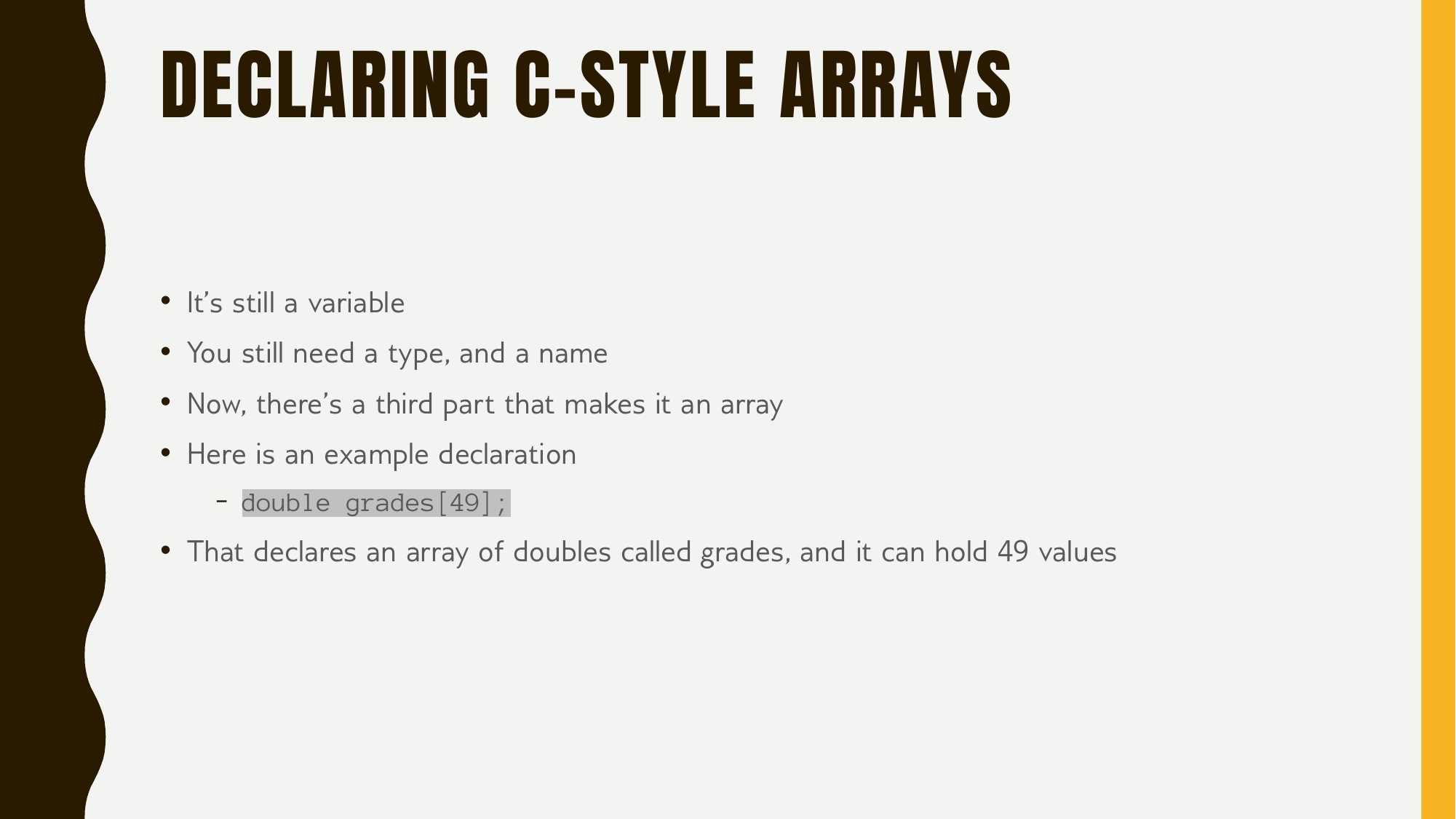

# Declaring C-style Arrays
It’s still a variable
You still need a type, and a name
Now, there’s a third part that makes it an array
Here is an example declaration
double grades[49];
That declares an array of doubles called grades, and it can hold 49 values